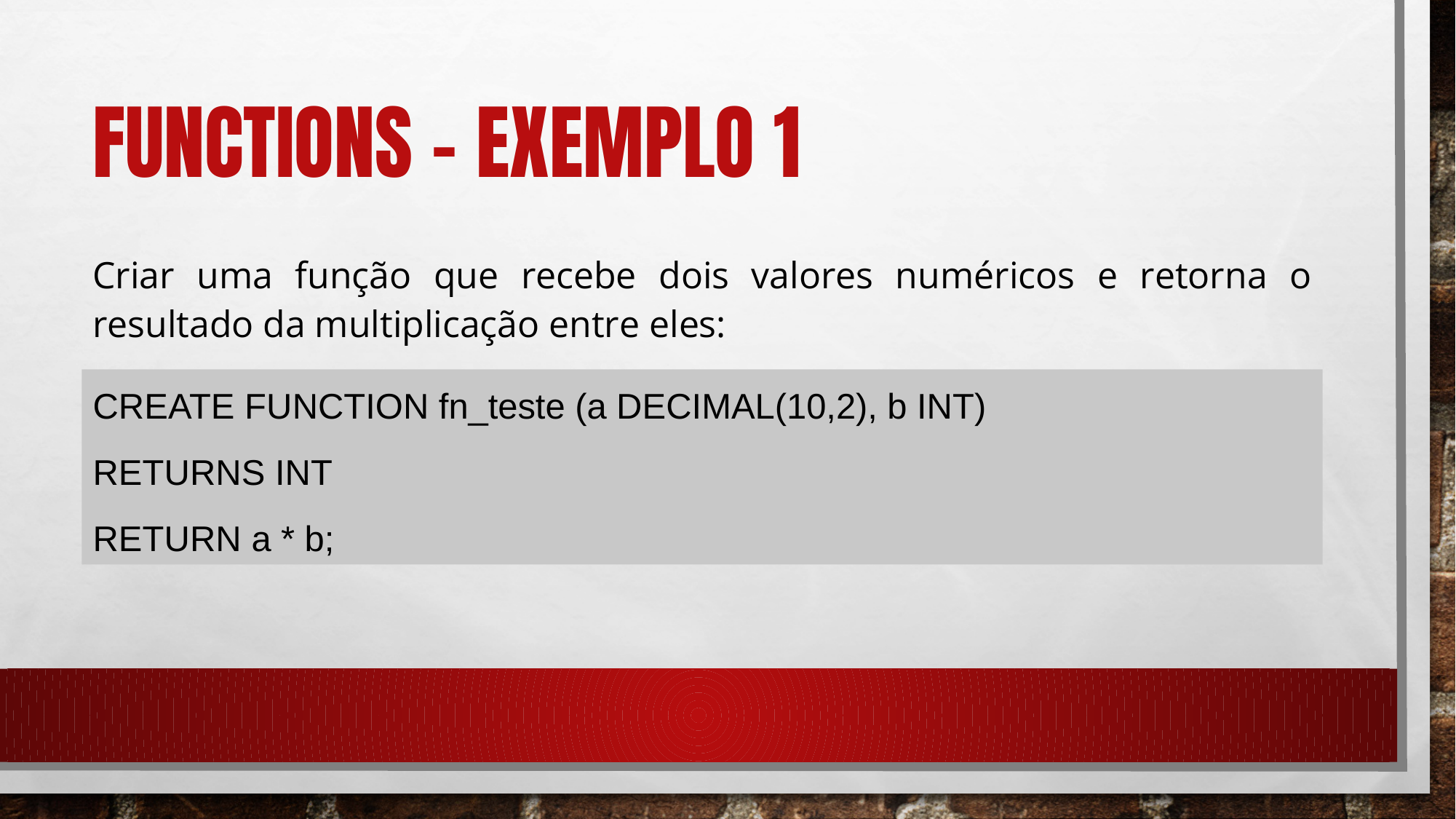

# Functions – exemplo 1
Criar uma função que recebe dois valores numéricos e retorna o resultado da multiplicação entre eles:
CREATE FUNCTION fn_teste (a DECIMAL(10,2), b INT)
RETURNS INT
RETURN a * b;